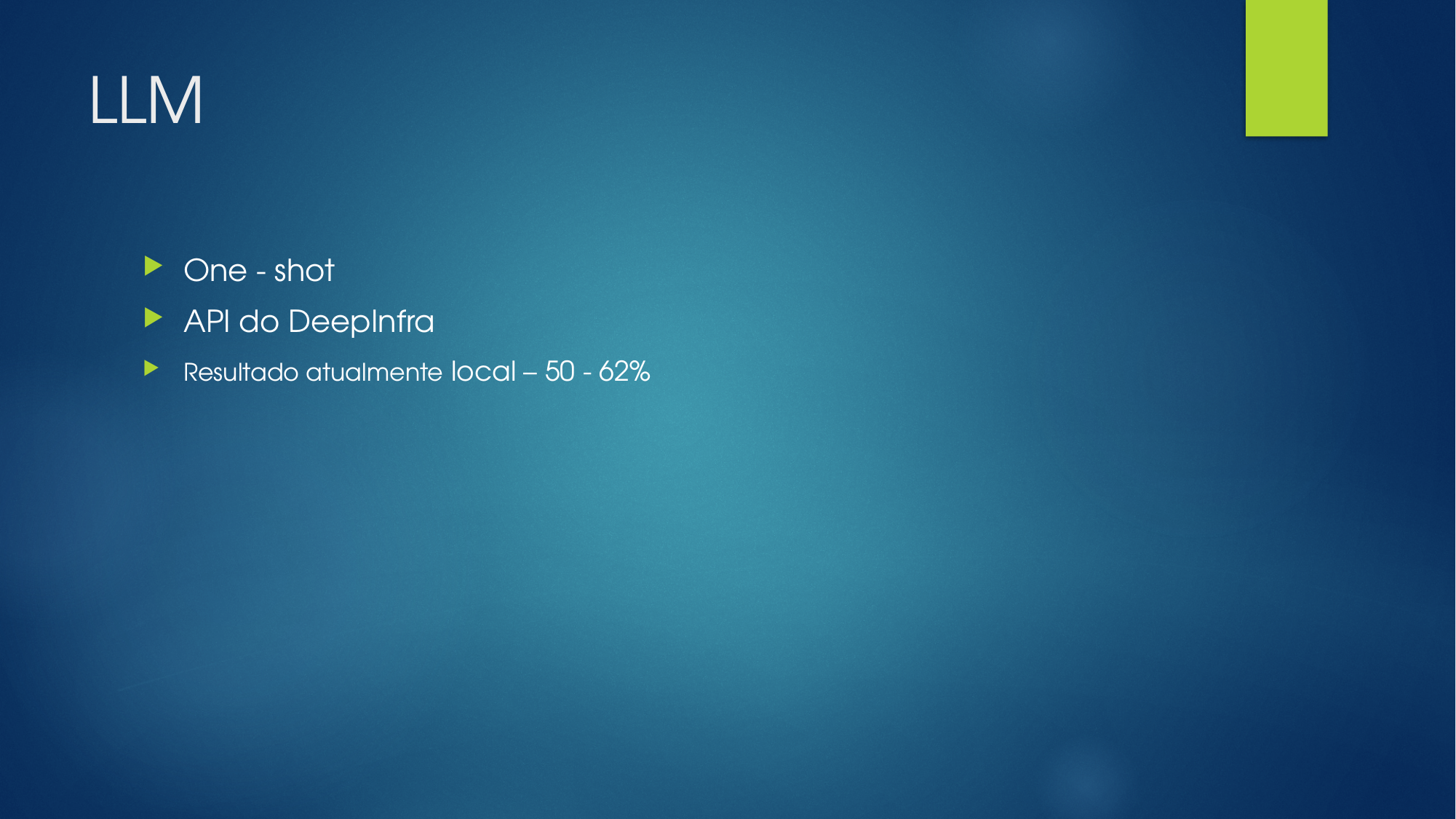

# LLM
One - shot
API do DeepInfra
Resultado atualmente local – 50 - 62%